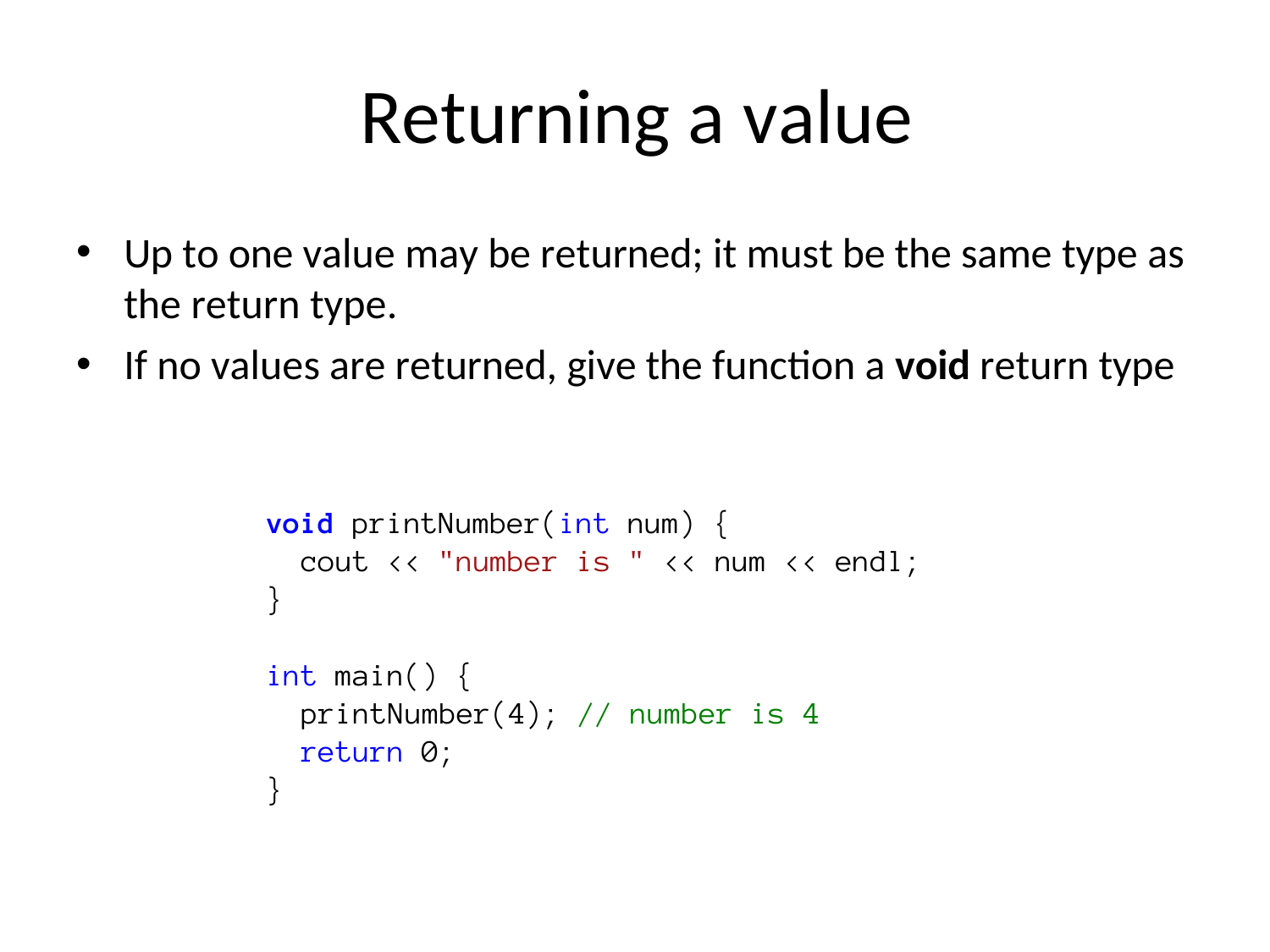

# Returning a value
Up to one value may be returned; it must be the same type as
the return type.

If no values are returned, give the function a void return type
void printNumber(int num) {
cout << "number is " << num << endl;
}

int main() {
printNumber(4); // number is 4
return 0;
}